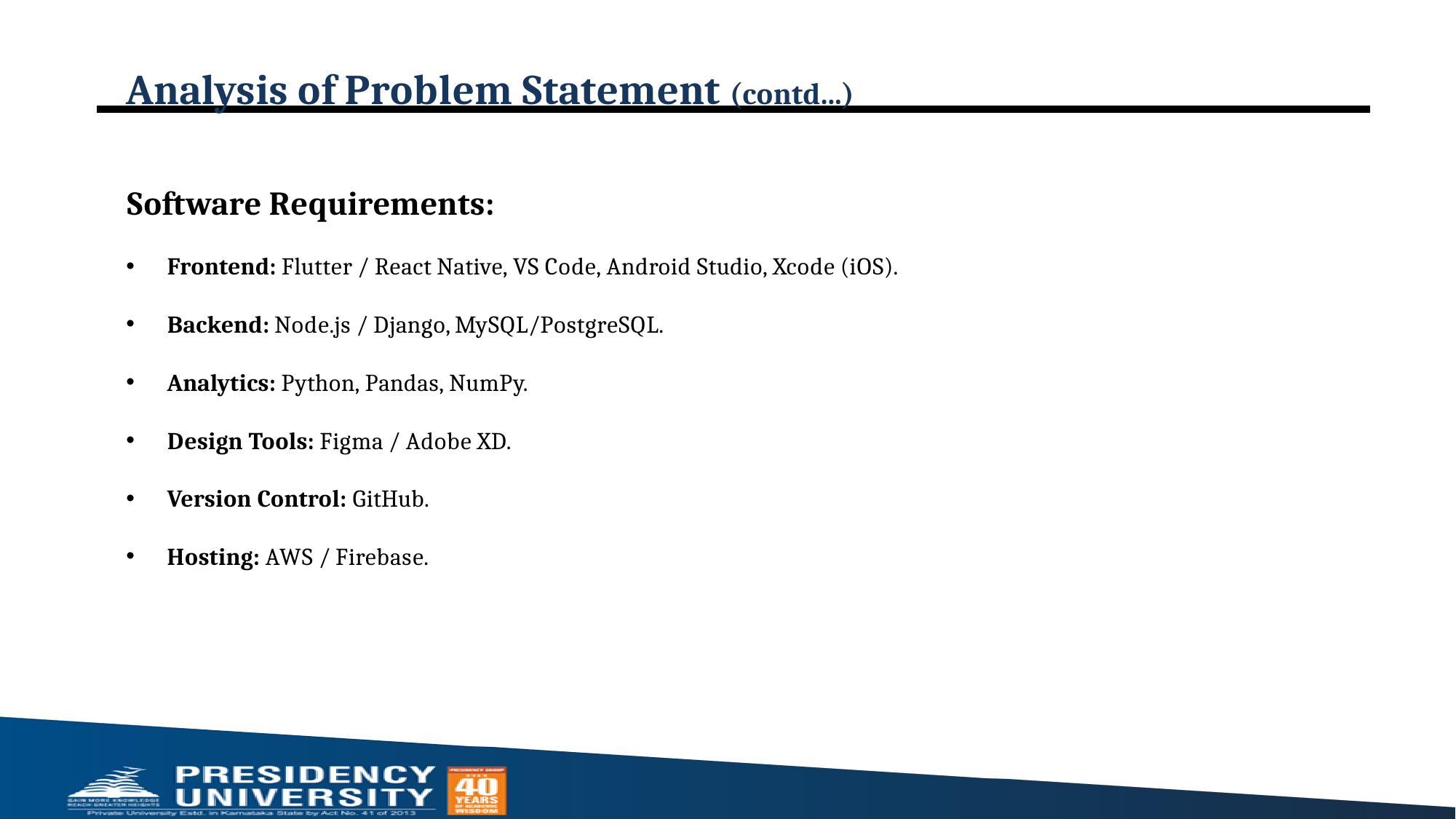

# Analysis of Problem Statement (contd...)
Software Requirements:
Frontend: Flutter / React Native, VS Code, Android Studio, Xcode (iOS).
Backend: Node.js / Django, MySQL/PostgreSQL.
Analytics: Python, Pandas, NumPy.
Design Tools: Figma / Adobe XD.
Version Control: GitHub.
Hosting: AWS / Firebase.